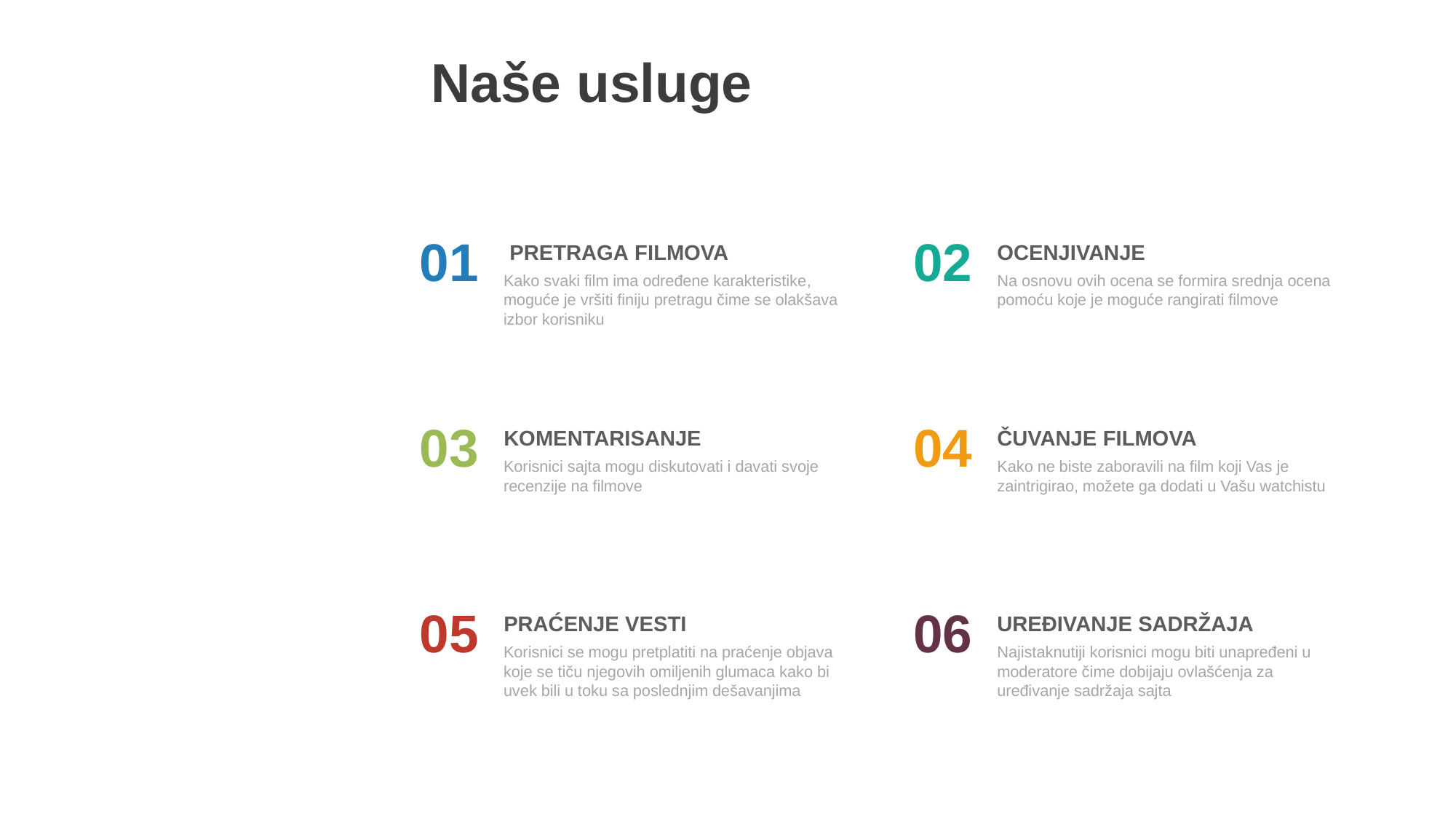

Naše usluge
01
 PRETRAGA FILMOVA
Kako svaki film ima određene karakteristike, moguće je vršiti finiju pretragu čime se olakšava izbor korisniku
02
OCENJIVANJE
Na osnovu ovih ocena se formira srednja ocena pomoću koje je moguće rangirati filmove
03
KOMENTARISANJE
Korisnici sajta mogu diskutovati i davati svoje recenzije na filmove
04
ČUVANJE FILMOVA
Kako ne biste zaboravili na film koji Vas je zaintrigirao, možete ga dodati u Vašu watchistu
05
PRAĆENJE VESTI
Korisnici se mogu pretplatiti na praćenje objava koje se tiču njegovih omiljenih glumaca kako bi uvek bili u toku sa poslednjim dešavanjima
06
UREĐIVANJE SADRŽAJA
Najistaknutiji korisnici mogu biti unapređeni u moderatore čime dobijaju ovlašćenja za uređivanje sadržaja sajta